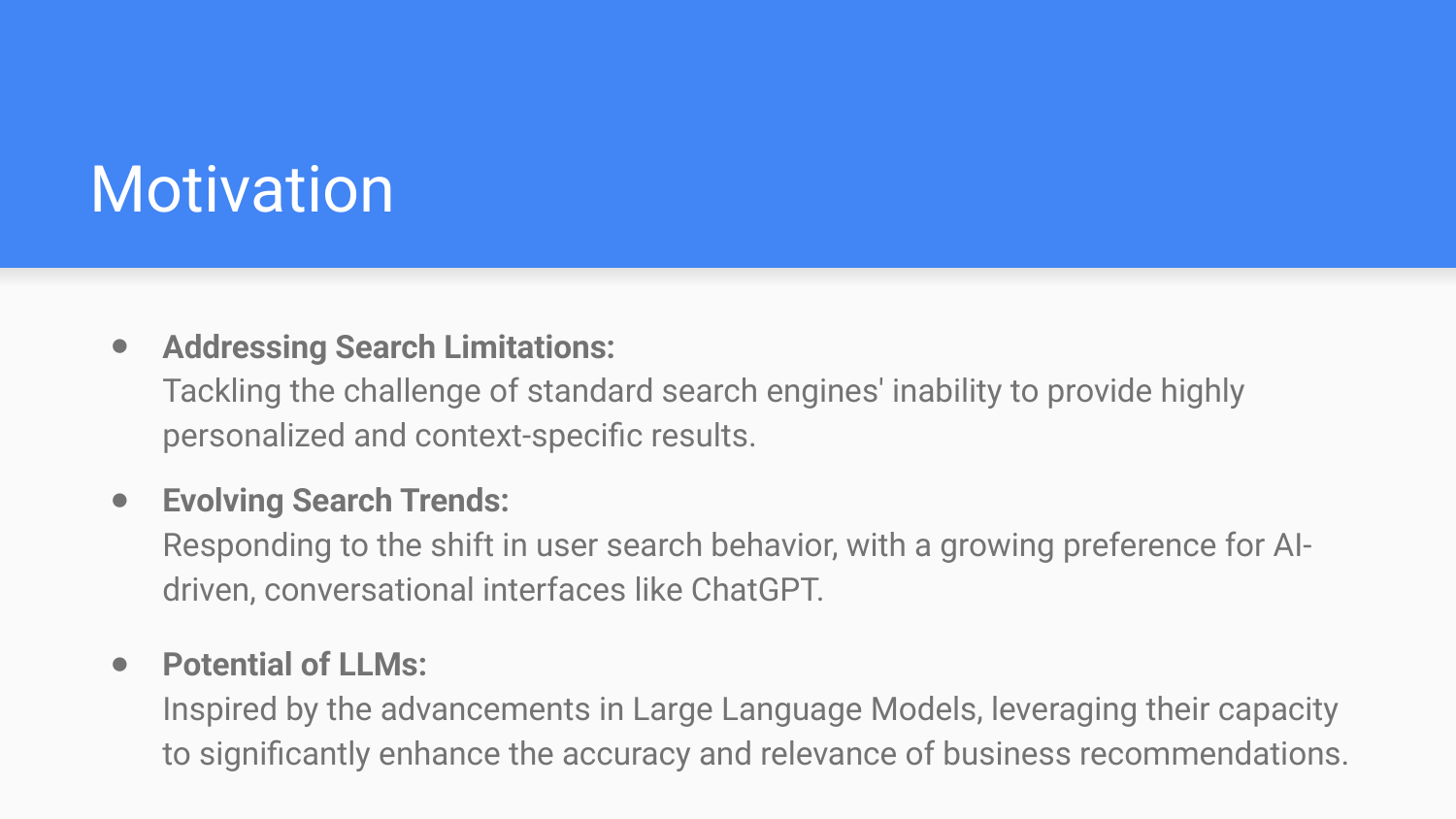

# Motivation
Addressing Search Limitations:
Tackling the challenge of standard search engines' inability to provide highly personalized and context-specific results.
Evolving Search Trends:
Responding to the shift in user search behavior, with a growing preference for AI-driven, conversational interfaces like ChatGPT.
Potential of LLMs:
Inspired by the advancements in Large Language Models, leveraging their capacity to significantly enhance the accuracy and relevance of business recommendations.